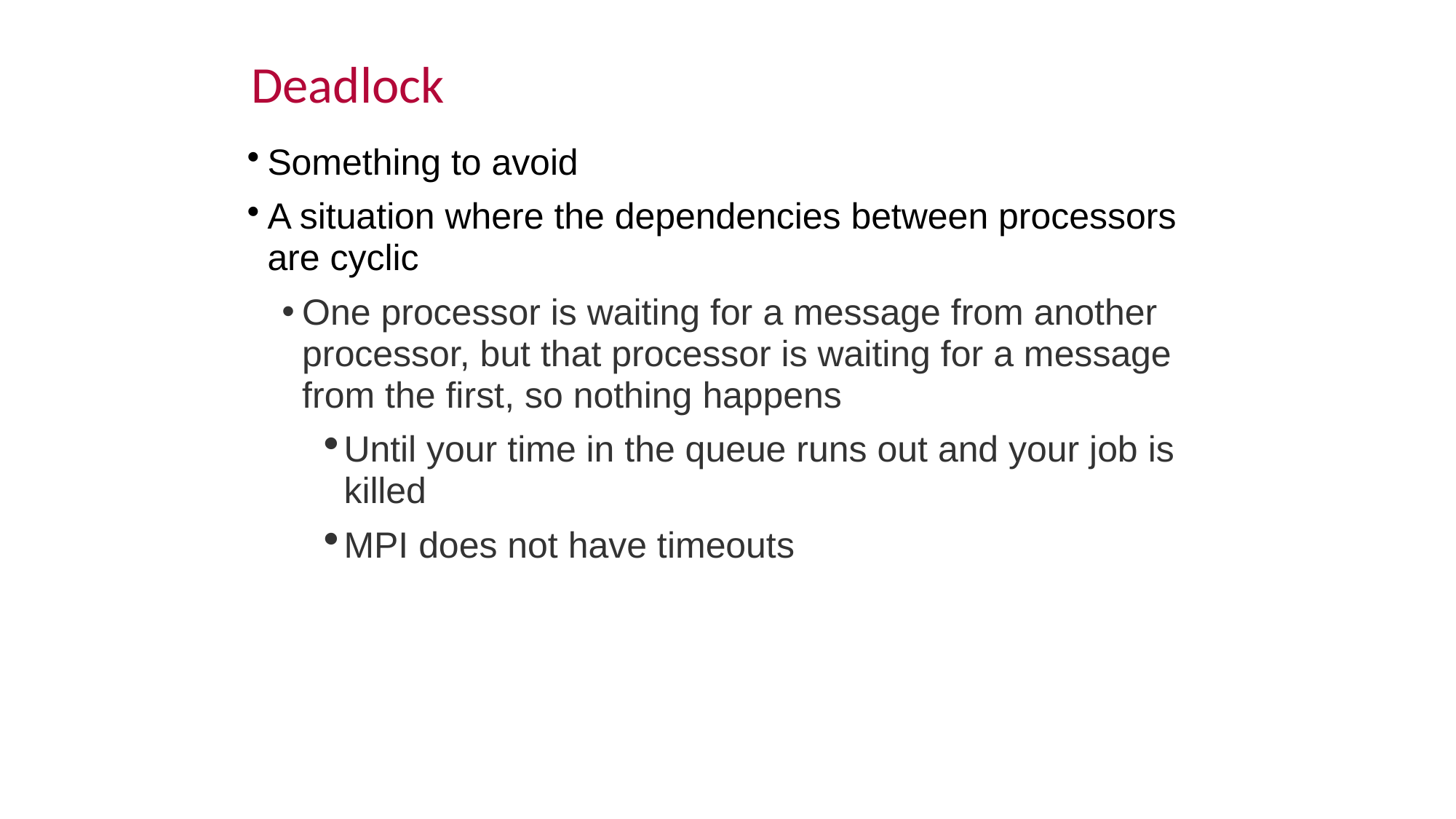

Deadlock
Something to avoid
A situation where the dependencies between processors are cyclic
One processor is waiting for a message from another processor, but that processor is waiting for a message from the first, so nothing happens
Until your time in the queue runs out and your job is killed
MPI does not have timeouts